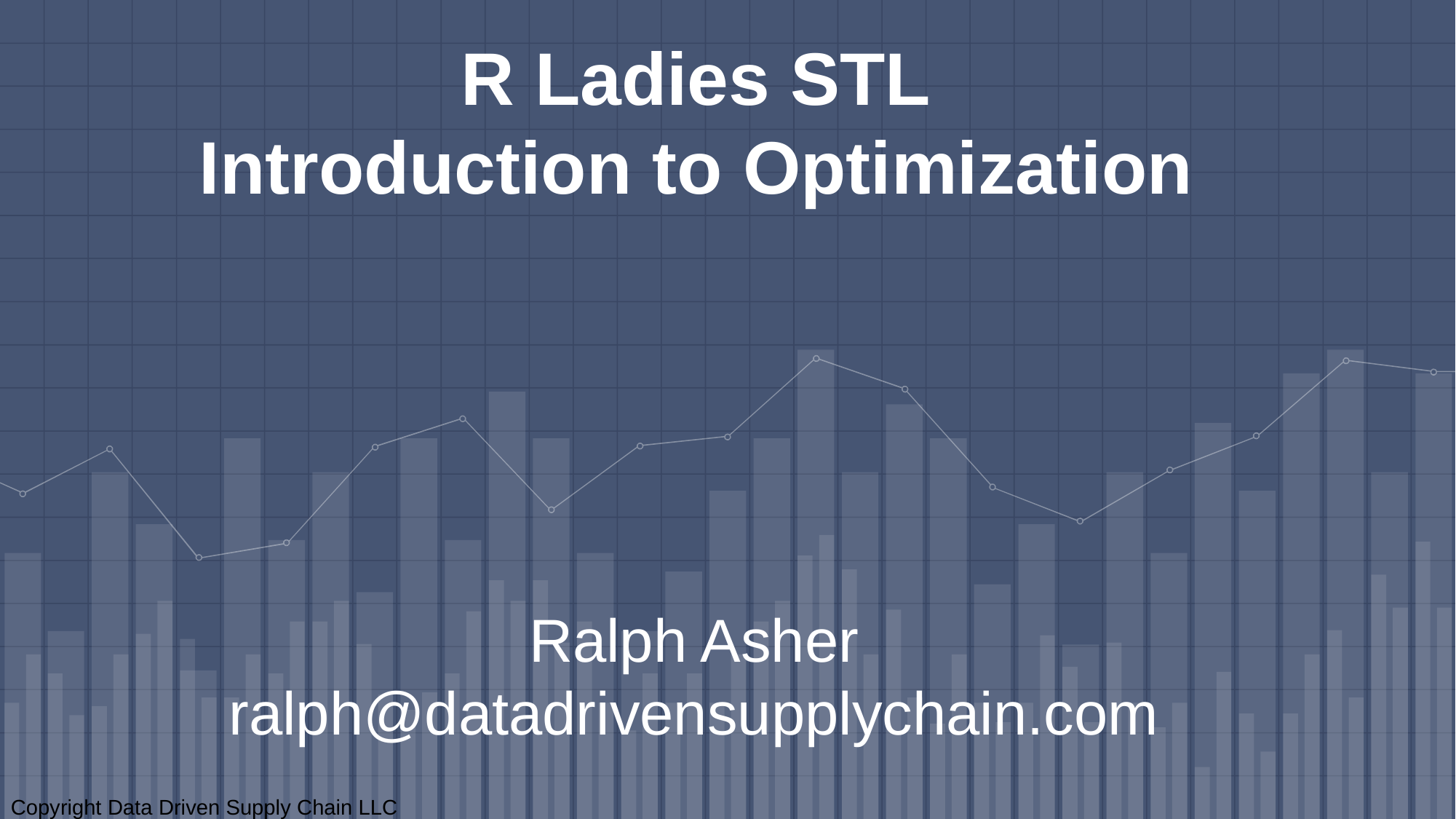

# R Ladies STL Introduction to Optimization
Ralph Asher
ralph@datadrivensupplychain.com
Copyright Data Driven Supply Chain LLC